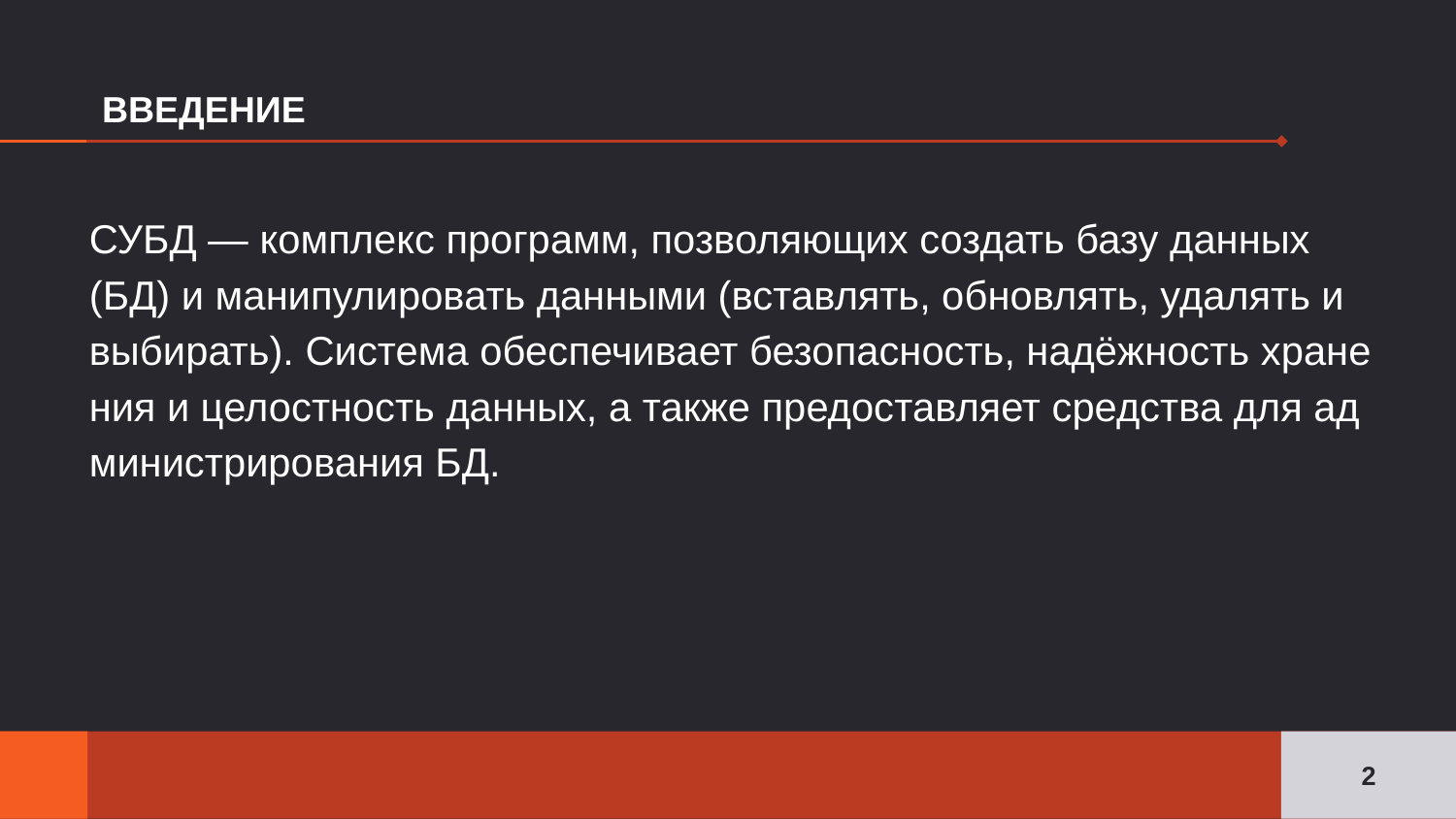

# ВВЕДЕНИЕ
СУБД — ком­плекс про­грамм, по­зво­ляю­щих соз­дать ба­зу дан­ных (БД) и ма­ни­пу­ли­ро­вать дан­ны­ми (встав­лять, об­нов­лять, уда­лять и вы­би­рать). Система обес­пе­чи­ва­ет безо­пас­ность, на­дёж­ность хра­не­ния и це­ло­ст­ность дан­ных, а так­же пре­дос­тав­ля­ет сред­ст­ва для ад­ми­ни­ст­ри­ро­ва­ния БД.
2